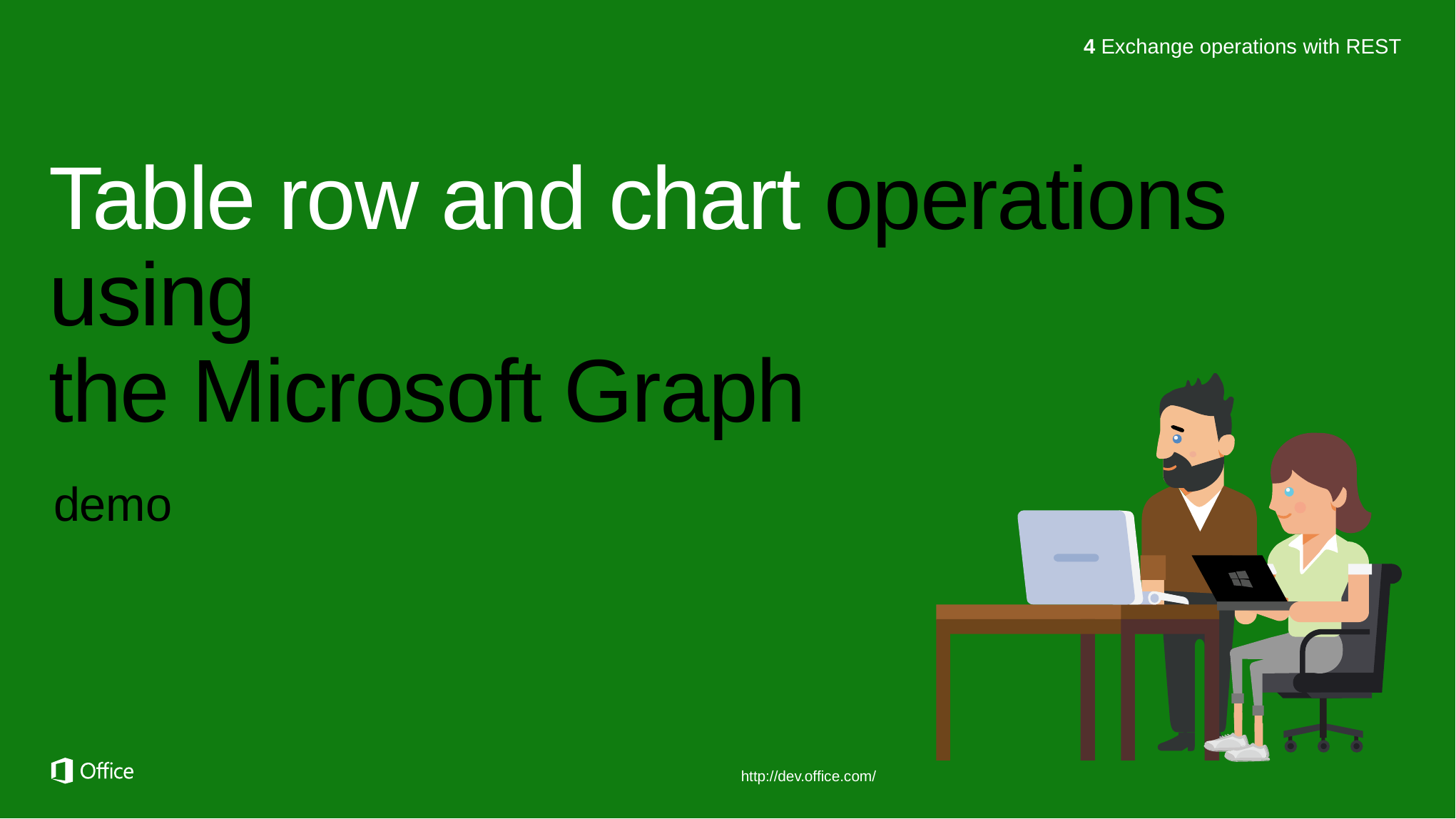

4 Exchange operations with REST

# Table row and chart operations using the Microsoft Graph

demo